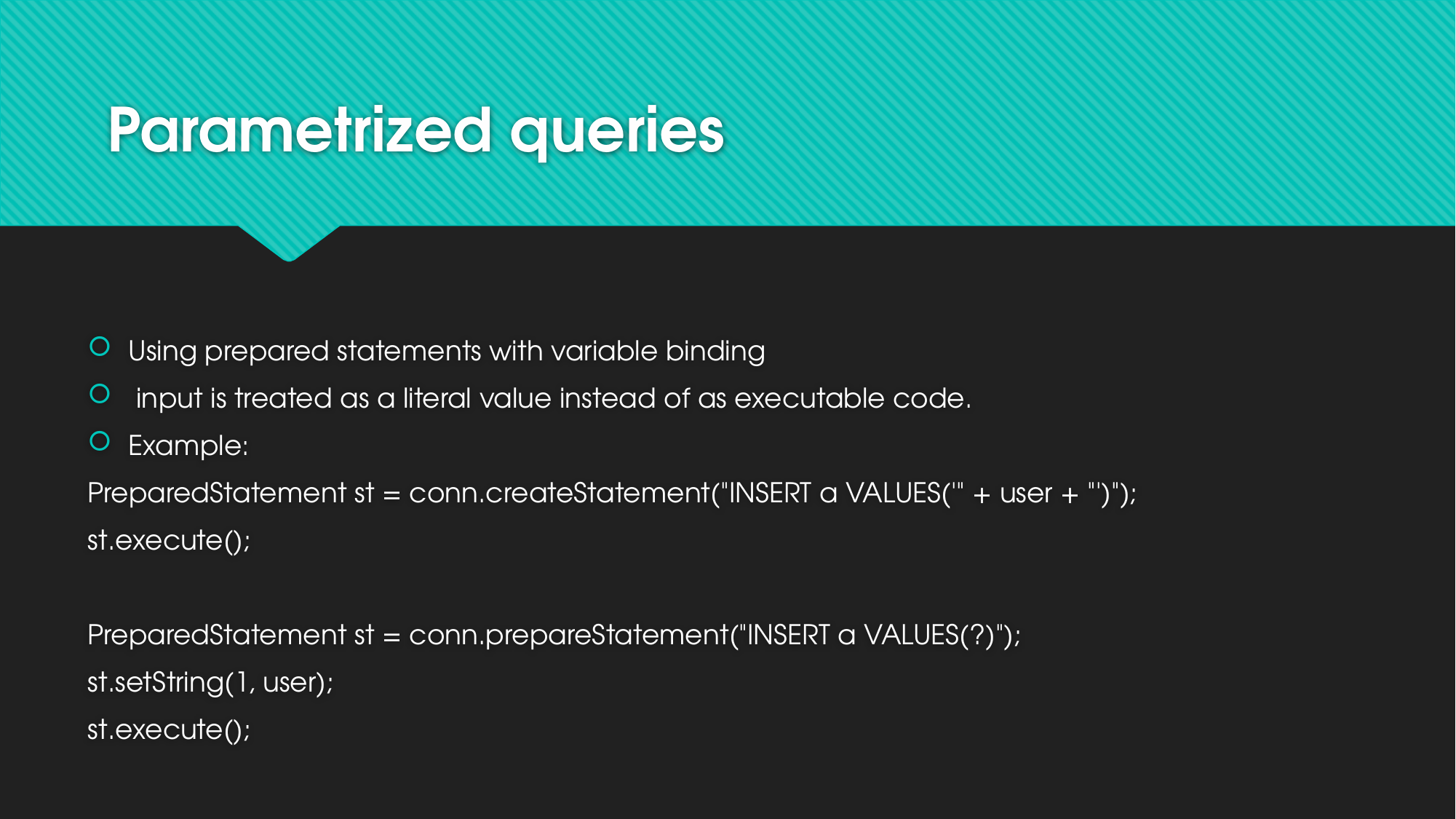

# Parametrized queries
Using prepared statements with variable binding
 input is treated as a literal value instead of as executable code.
Example:
PreparedStatement st = conn.createStatement("INSERT a VALUES('" + user + "')");
st.execute();

PreparedStatement st = conn.prepareStatement("INSERT a VALUES(?)");
st.setString(1, user);
st.execute();